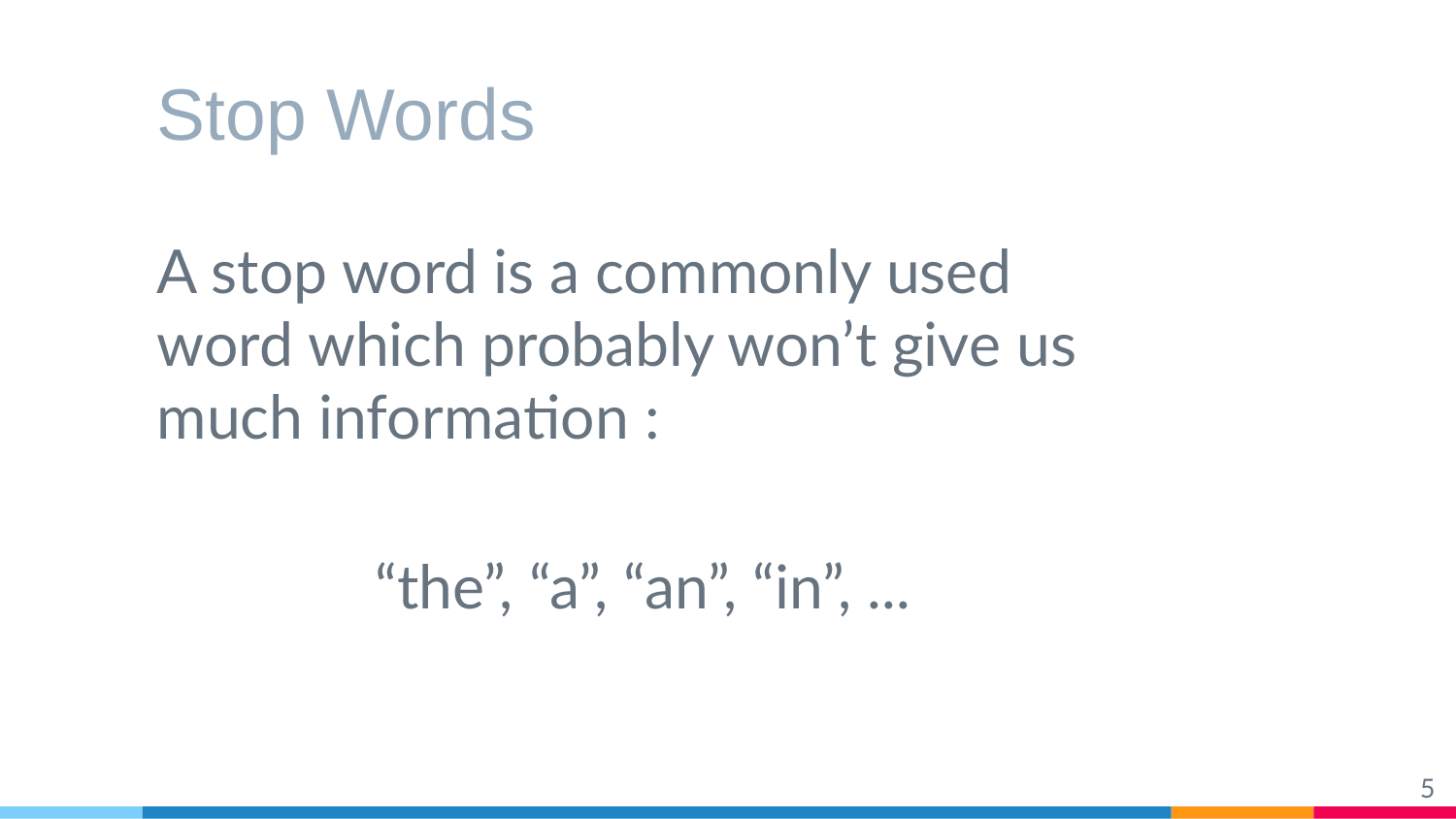

# Stop Words
A stop word is a commonly used word which probably won’t give us much information :

“the”, “a”, “an”, “in”, ...
5